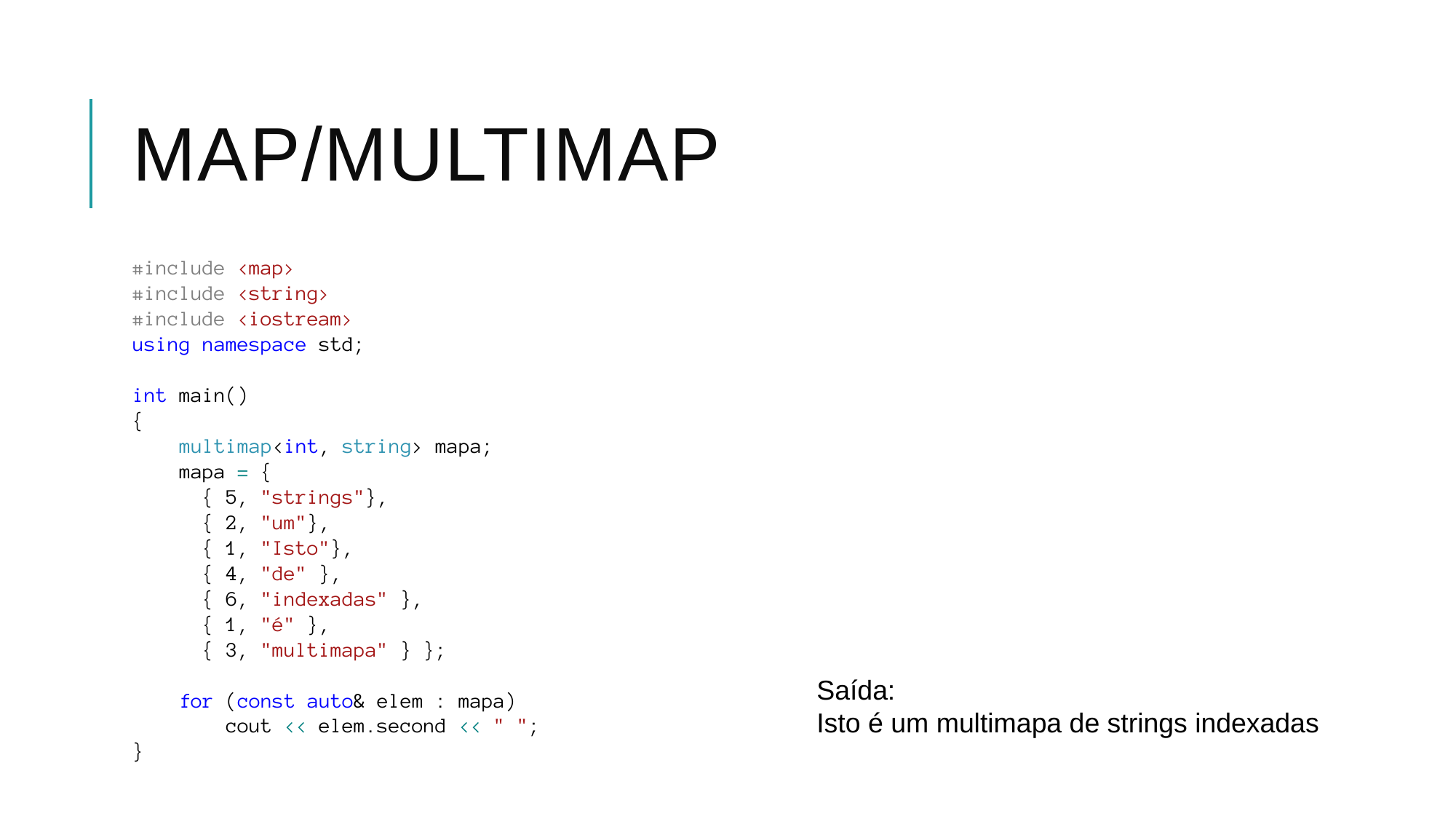

# MAP/MULTIMAP
#include <map>
#include <string>
#include <iostream>
using namespace std;

int main()
{
    multimap<int, string> mapa;
    mapa = {
      { 5, "strings"},
      { 2, "um"},
      { 1, "Isto"},
      { 4, "de" },
      { 6, "indexadas" },
      { 1, "é" },
      { 3, "multimapa" } };

    for (const auto& elem : mapa)
        cout << elem.second << " ";
}
Saída:
Isto é um multimapa de strings indexadas